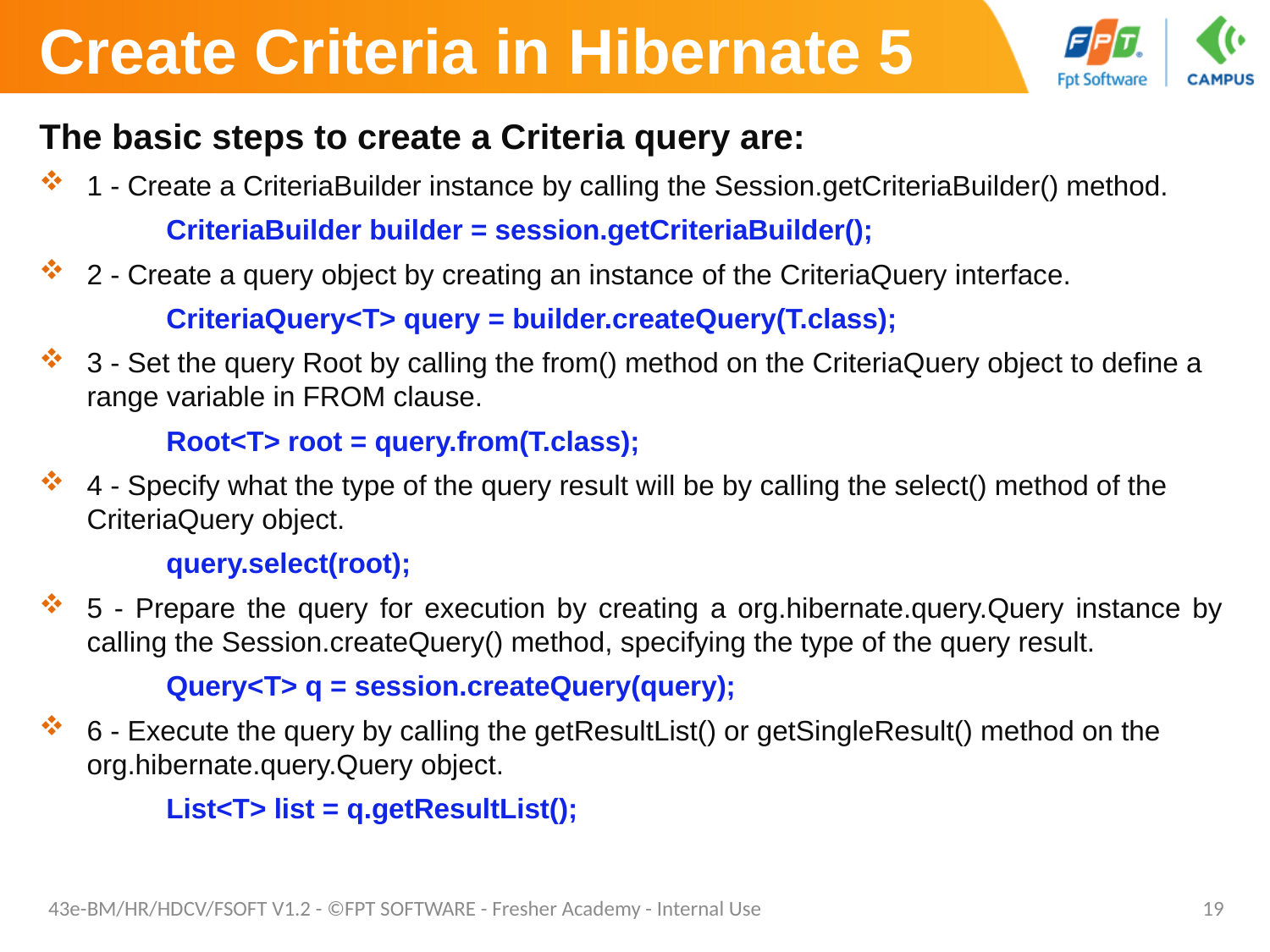

# Create Criteria in Hibernate 5
The basic steps to create a Criteria query are:
1 - Create a CriteriaBuilder instance by calling the Session.getCriteriaBuilder() method.
	CriteriaBuilder builder = session.getCriteriaBuilder();
2 - Create a query object by creating an instance of the CriteriaQuery interface.
	CriteriaQuery<T> query = builder.createQuery(T.class);
3 - Set the query Root by calling the from() method on the CriteriaQuery object to define a range variable in FROM clause.
	Root<T> root = query.from(T.class);
4 - Specify what the type of the query result will be by calling the select() method of the CriteriaQuery object.
	query.select(root);
5 - Prepare the query for execution by creating a org.hibernate.query.Query instance by calling the Session.createQuery() method, specifying the type of the query result.
	Query<T> q = session.createQuery(query);
6 - Execute the query by calling the getResultList() or getSingleResult() method on the org.hibernate.query.Query object.
	List<T> list = q.getResultList();
43e-BM/HR/HDCV/FSOFT V1.2 - ©FPT SOFTWARE - Fresher Academy - Internal Use
19